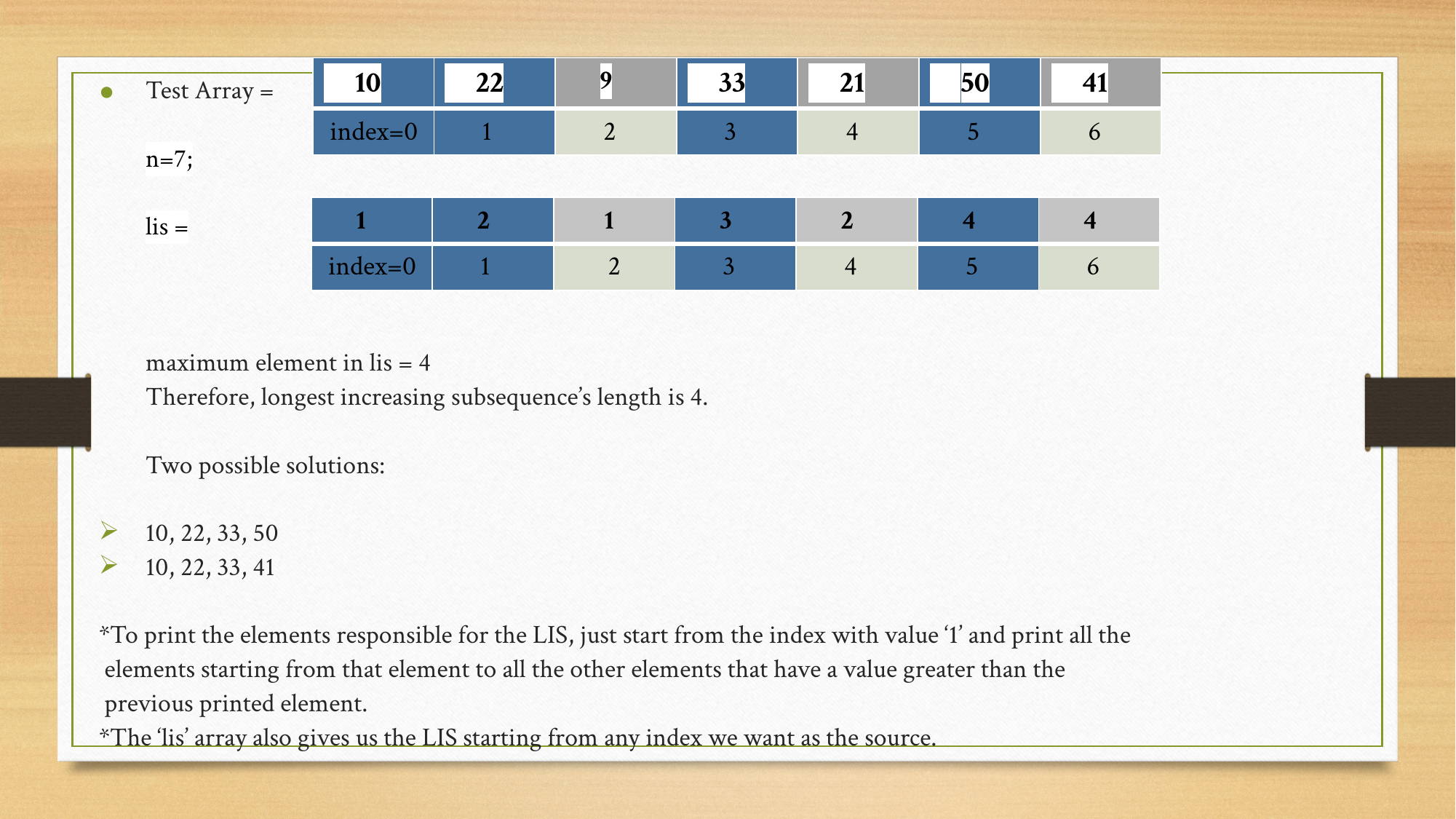

| 10 | 22 | 9 | 33 | 21 | 50 | 41 |
| --- | --- | --- | --- | --- | --- | --- |
| index=0 | 1 | 2 | 3 | 4 | 5 | 6 |
Test Array =

	n=7;

	lis =

	maximum element in lis = 4
	Therefore, longest increasing subsequence’s length is 4.

	Two possible solutions:

10, 22, 33, 50
10, 22, 33, 41

*To print the elements responsible for the LIS, just start from the index with value ‘1’ and print all the
 elements starting from that element to all the other elements that have a value greater than the
 previous printed element.
*The ‘lis’ array also gives us the LIS starting from any index we want as the source.
| 1 | 2 | 1 | 3 | 2 | 4 | 4 |
| --- | --- | --- | --- | --- | --- | --- |
| index=0 | 1 | 2 | 3 | 4 | 5 | 6 |